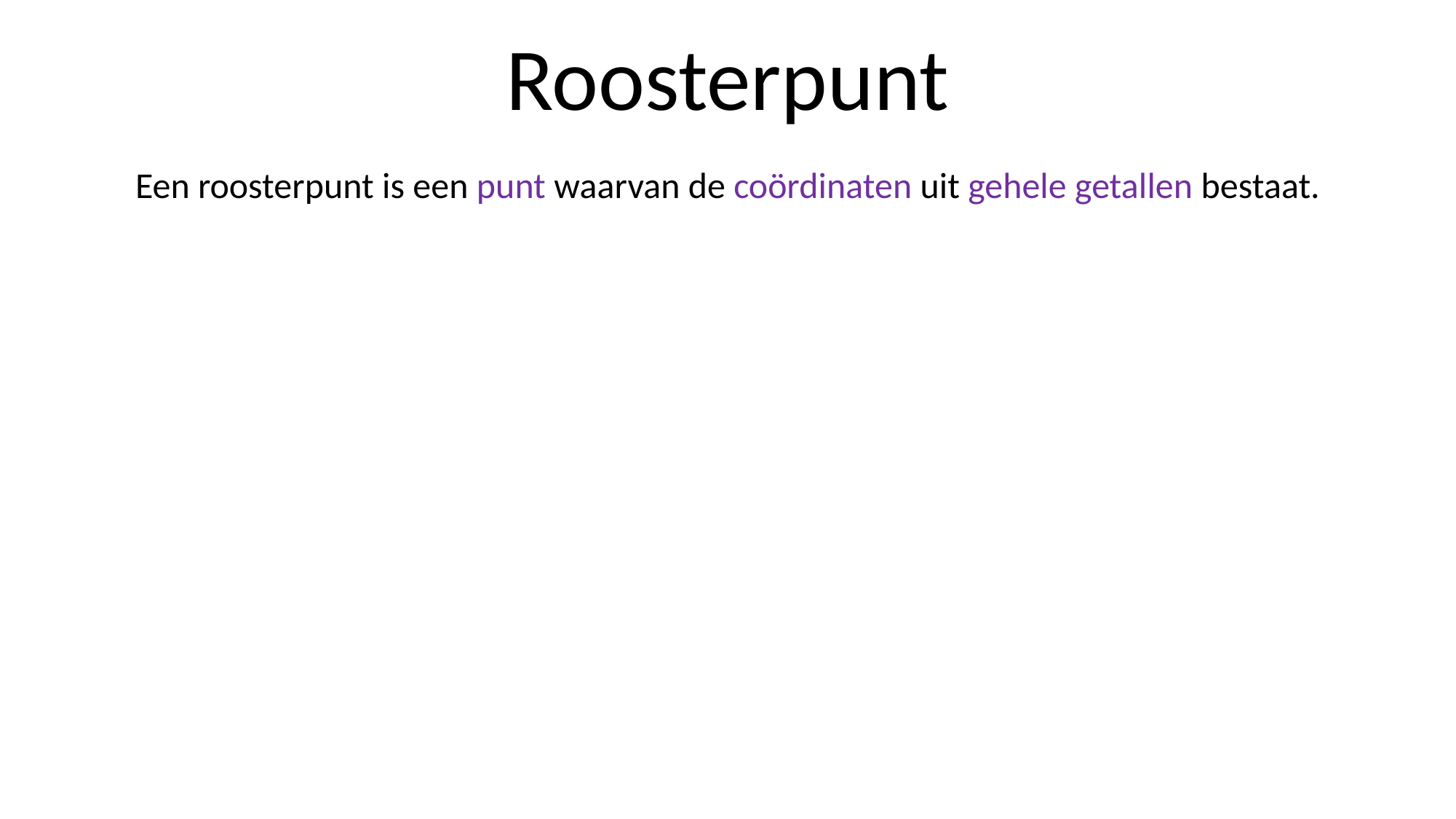

# Roosterpunt
Een roosterpunt is een punt waarvan de coördinaten uit gehele getallen bestaat.